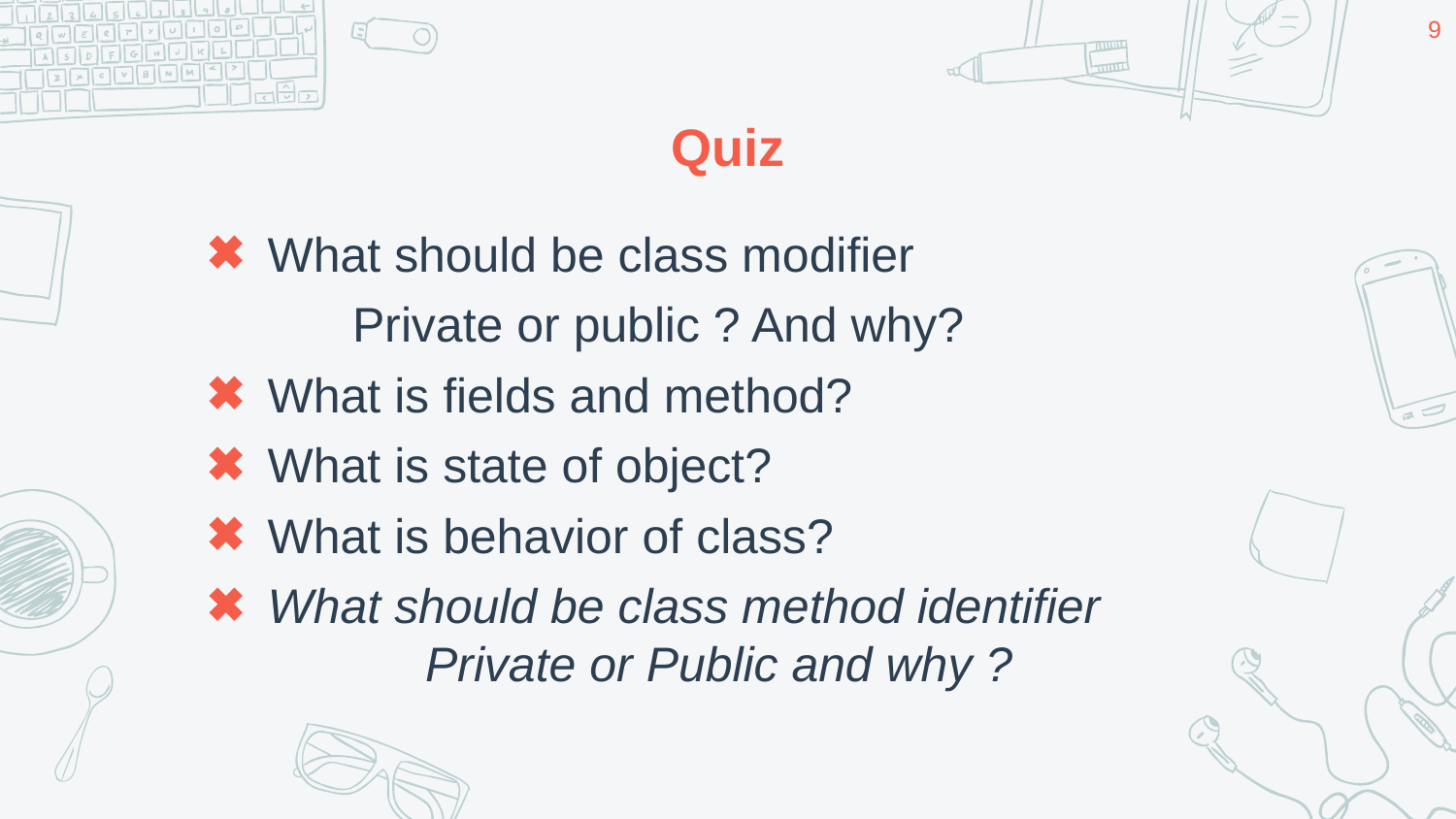

9
# Quiz
What should be class modifier
	Private or public ? And why?
What is fields and method?
What is state of object?
What is behavior of class?
What should be class method identifier
	Private or Public and why ?